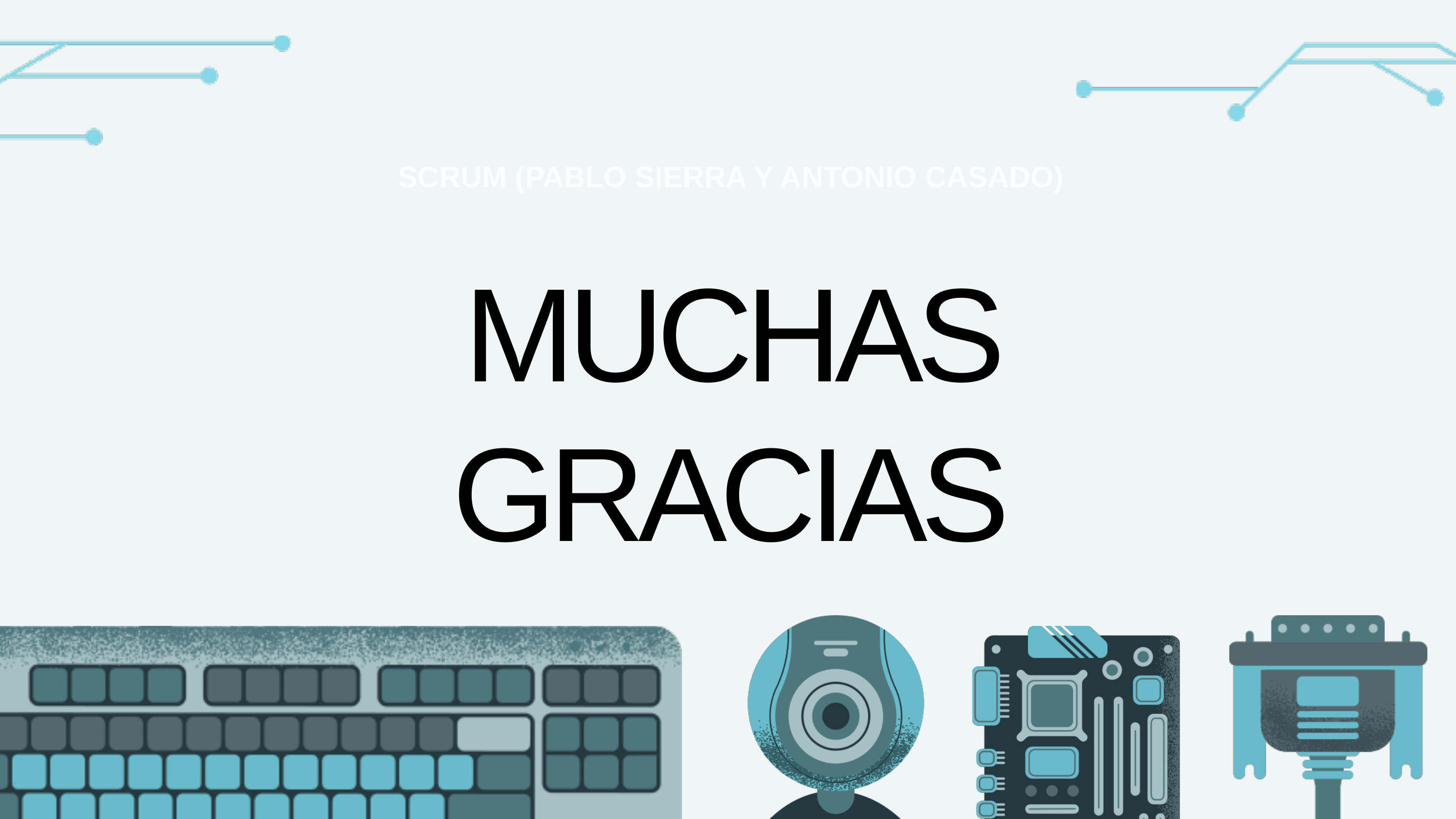

SCRUM (PABLO SIERRA Y ANTONIO CASADO)
MUCHAS GRACIAS